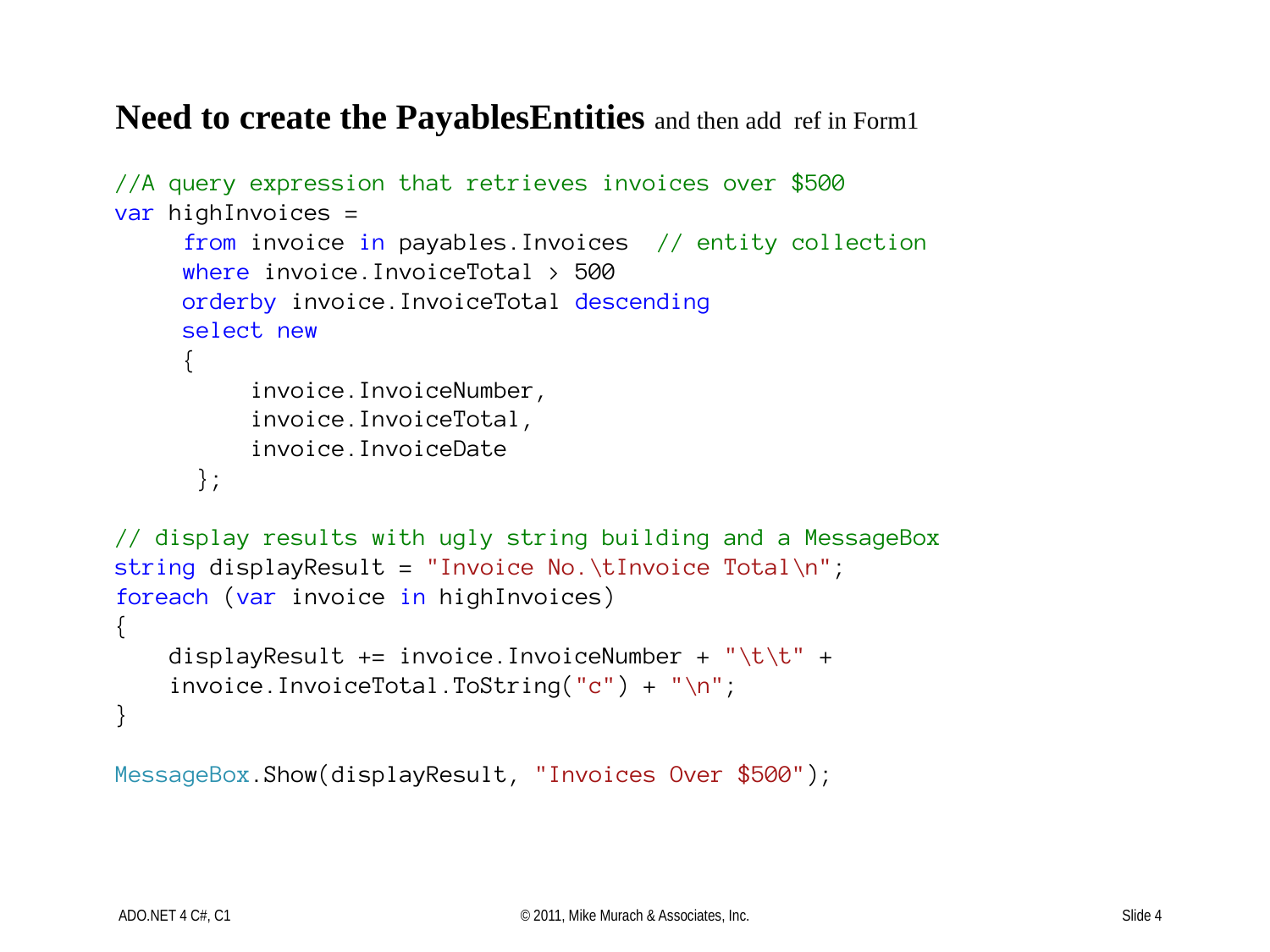

Need to create the PayablesEntities and then add  ref in Form1

//A query expression that retrieves invoices over $500
var highInvoices =
     from invoice in payables.Invoices  // entity collection
     where invoice.InvoiceTotal > 500
     orderby invoice.InvoiceTotal descending
     select new
     {
          invoice.InvoiceNumber,
          invoice.InvoiceTotal,
          invoice.InvoiceDate
      };

// display results with ugly string building and a MessageBox
string displayResult = "Invoice No.\tInvoice Total\n";
foreach (var invoice in highInvoices)
{
    displayResult += invoice.InvoiceNumber + "\t\t" +
    invoice.InvoiceTotal.ToString("c") + "\n";
}

MessageBox.Show(displayResult, "Invoices Over $500");

ADO.NET 4 C#, C1
© 2011, Mike Murach & Associates, Inc.

Slide 4